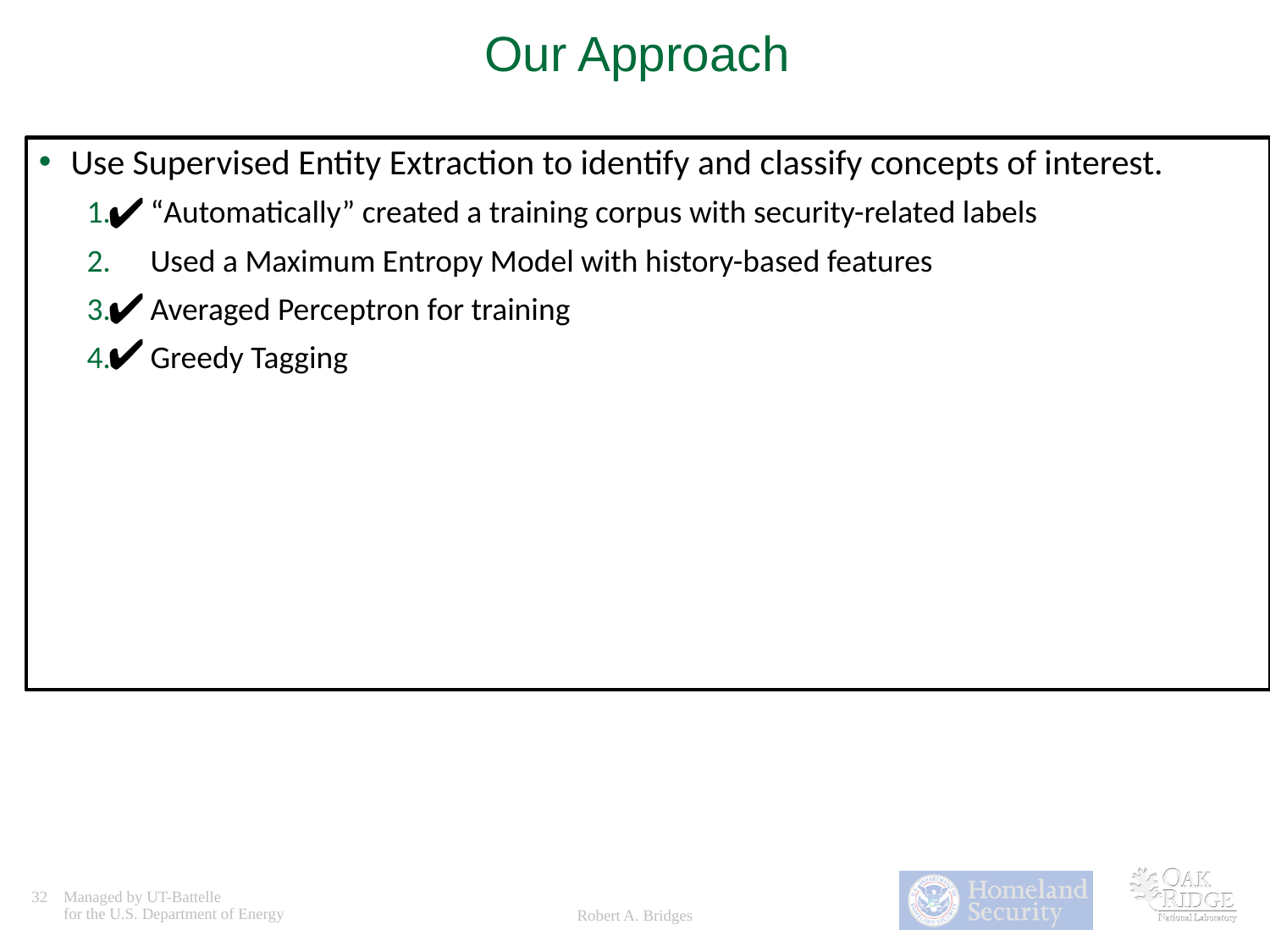

# Our Approach
Use Supervised Entity Extraction to identify and classify concepts of interest.
“Automatically” created a training corpus with security-related labels
Used a Maximum Entropy Model with history-based features
Averaged Perceptron for training
Greedy Tagging
✔

✔

✔